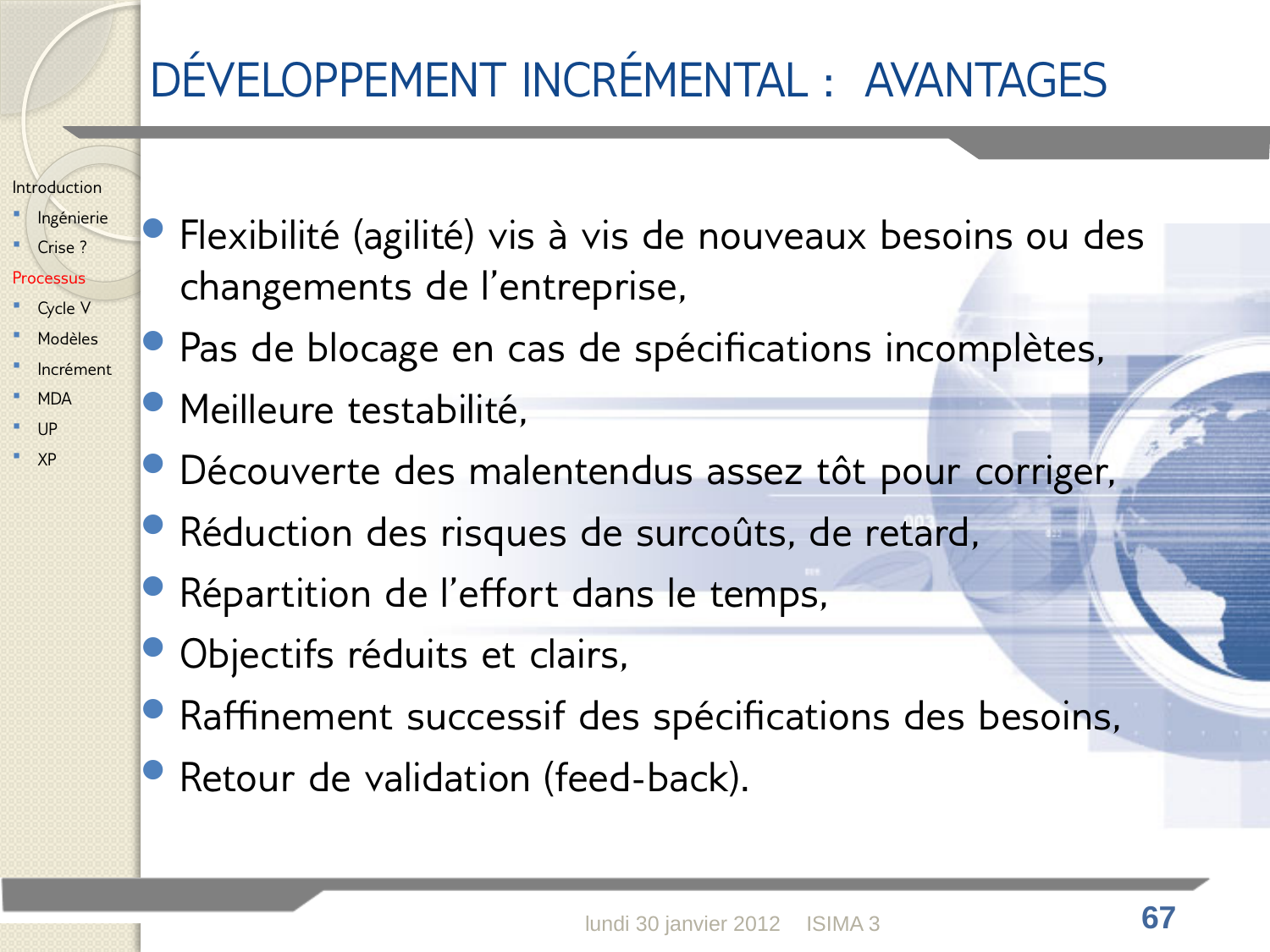

# DÉVELOPPEMENT INCRÉMENTAL :  AVANTAGES
Introduction
Ingénierie
Crise ?
Processus
Cycle V
Modèles
Incrément
MDA
UP
XP

Flexibilité (agilité) vis à vis de nouveaux besoins ou des changements de l’entreprise,
Pas de blocage en cas de spécifications incomplètes,
Meilleure testabilité,
Découverte des malentendus assez tôt pour corriger,
Réduction des risques de surcoûts, de retard,
Répartition de l’effort dans le temps,
Objectifs réduits et clairs,
Raffinement successif des spécifications des besoins,
Retour de validation (feed-back).
lundi 30 janvier 2012
ISIMA 3